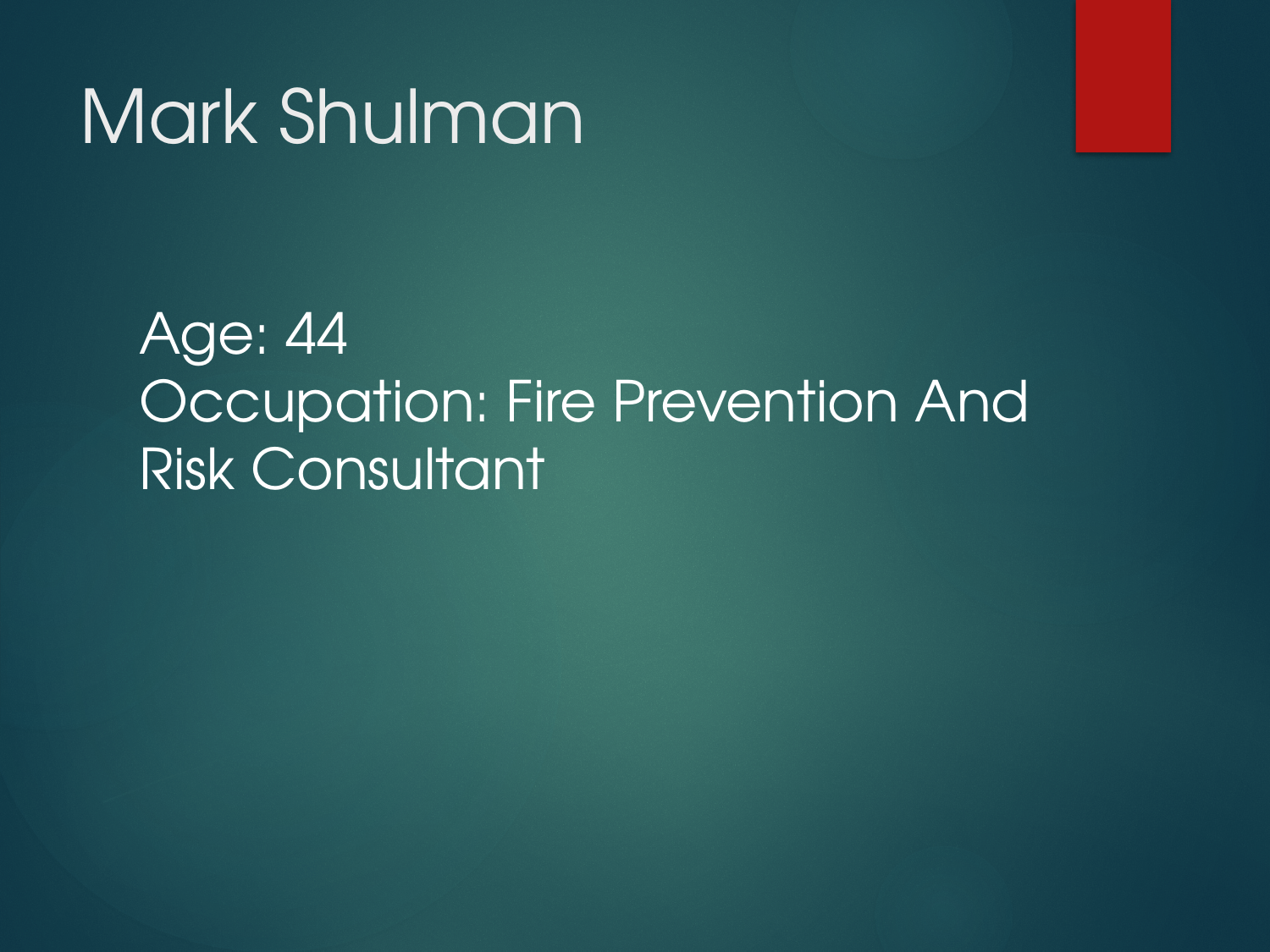

# Mark Shulman

Age: 44
Occupation: Fire Prevention And Risk Consultant